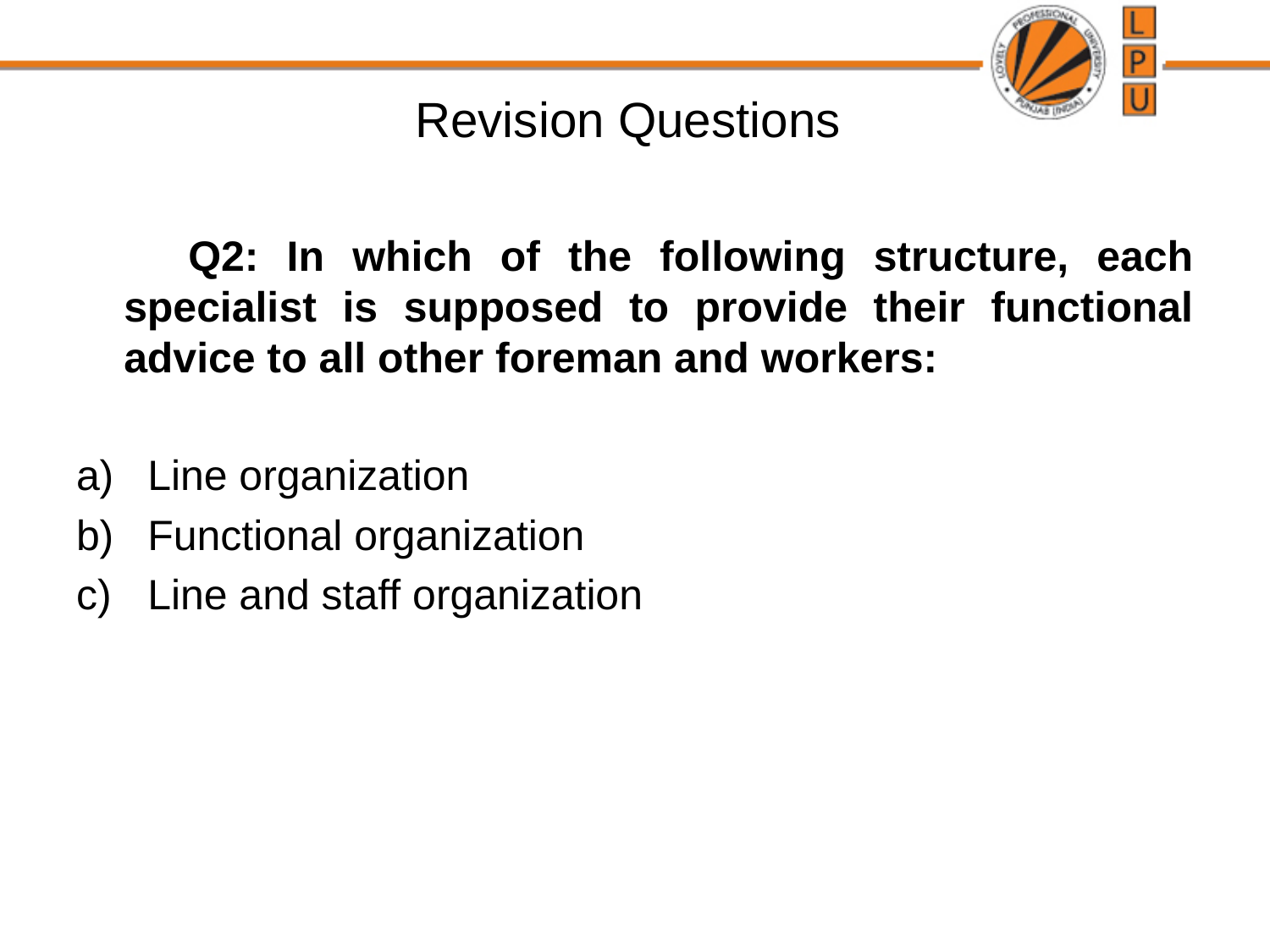

# Revision Questions
    Q2: In which of the following structure, each specialist is supposed to provide their functional advice to all other foreman and workers:

Line organization
Functional organization
Line and staff organization